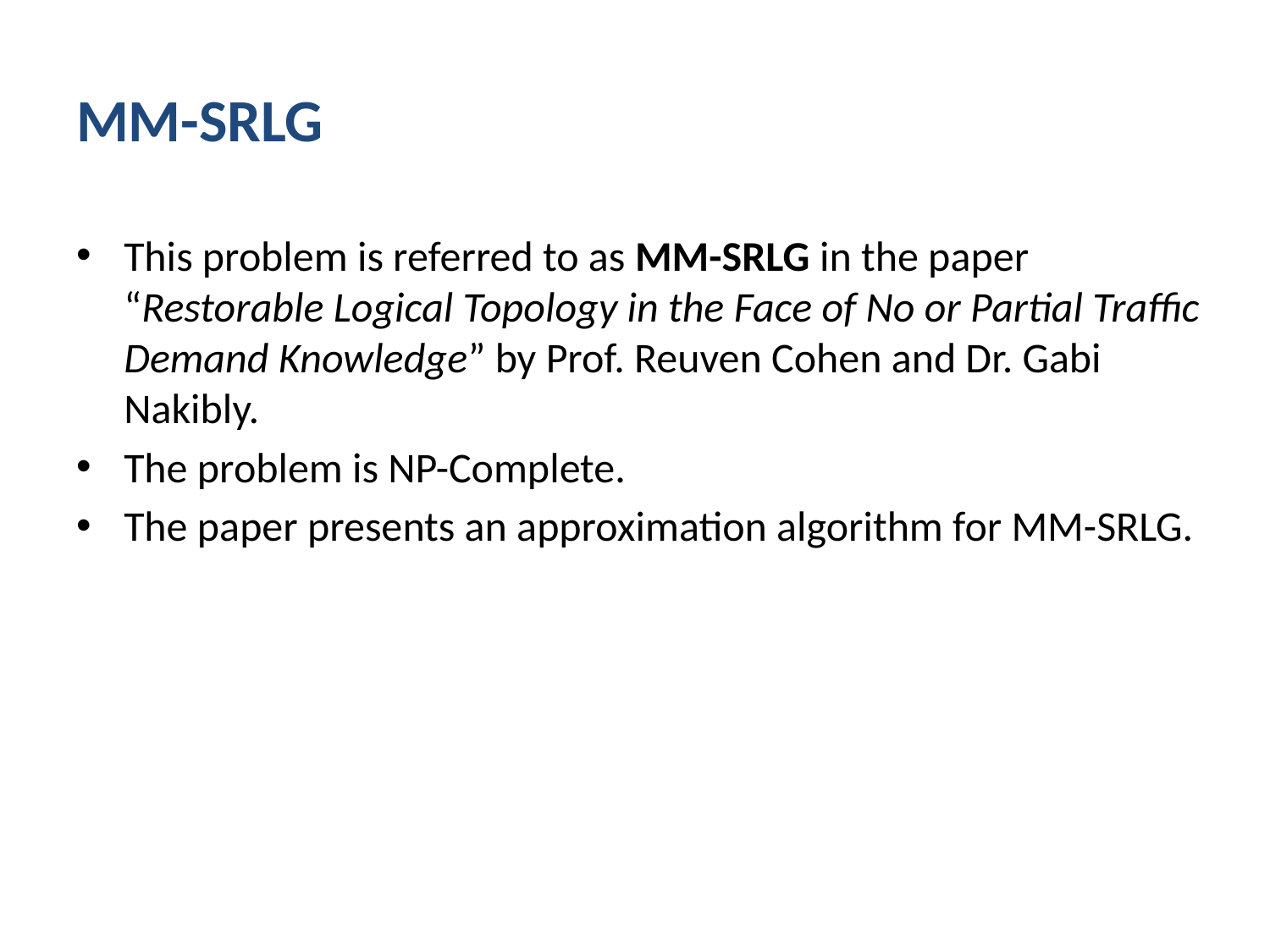

# MM-SRLG
This problem is referred to as MM-SRLG in the paper “Restorable Logical Topology in the Face of No or Partial Traffic Demand Knowledge” by Prof. Reuven Cohen and Dr. Gabi Nakibly.
The problem is NP-Complete.
The paper presents an approximation algorithm for MM-SRLG.